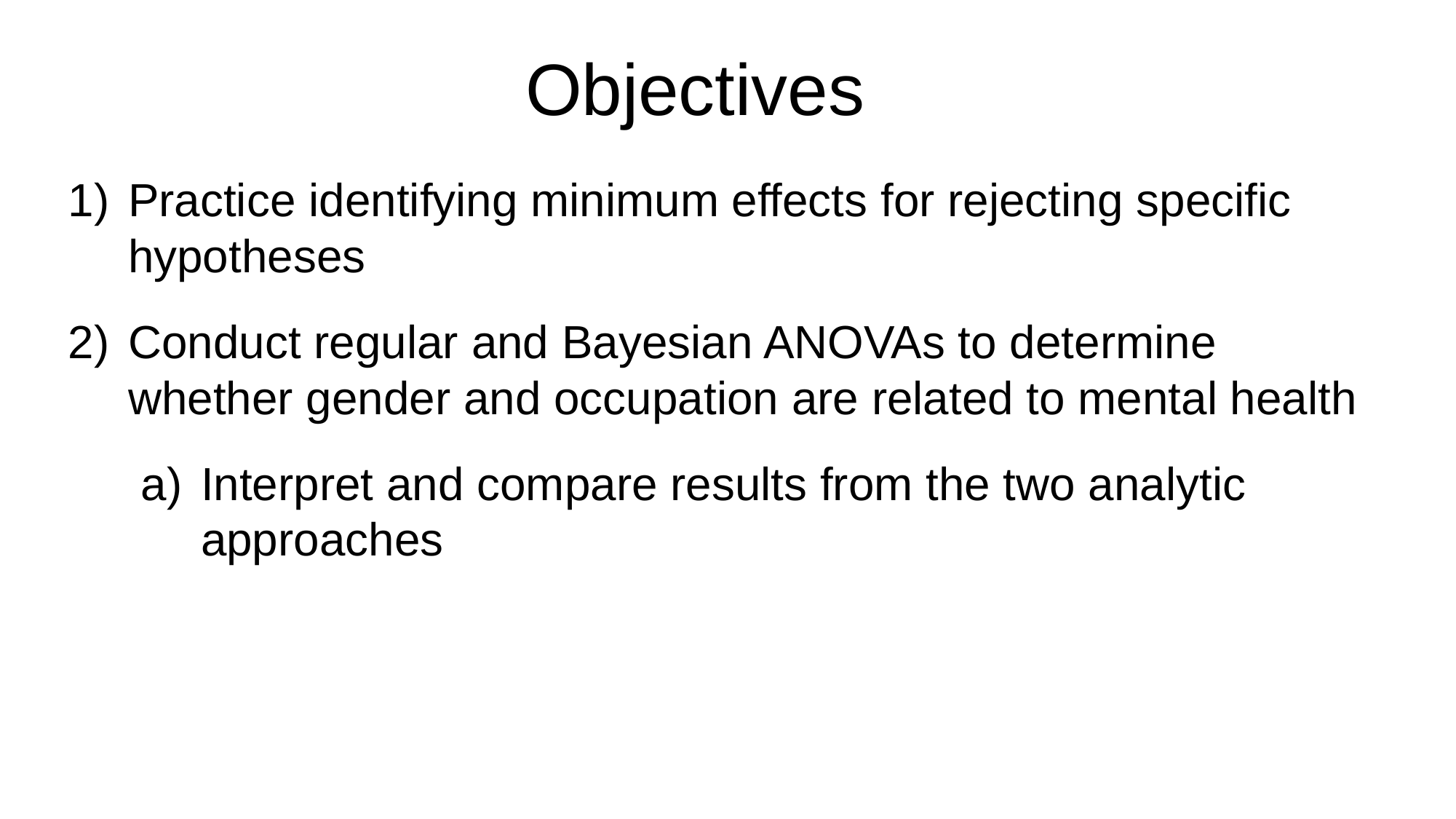

# Objectives
Practice identifying minimum effects for rejecting specific hypotheses
Conduct regular and Bayesian ANOVAs to determine whether gender and occupation are related to mental health
Interpret and compare results from the two analytic approaches